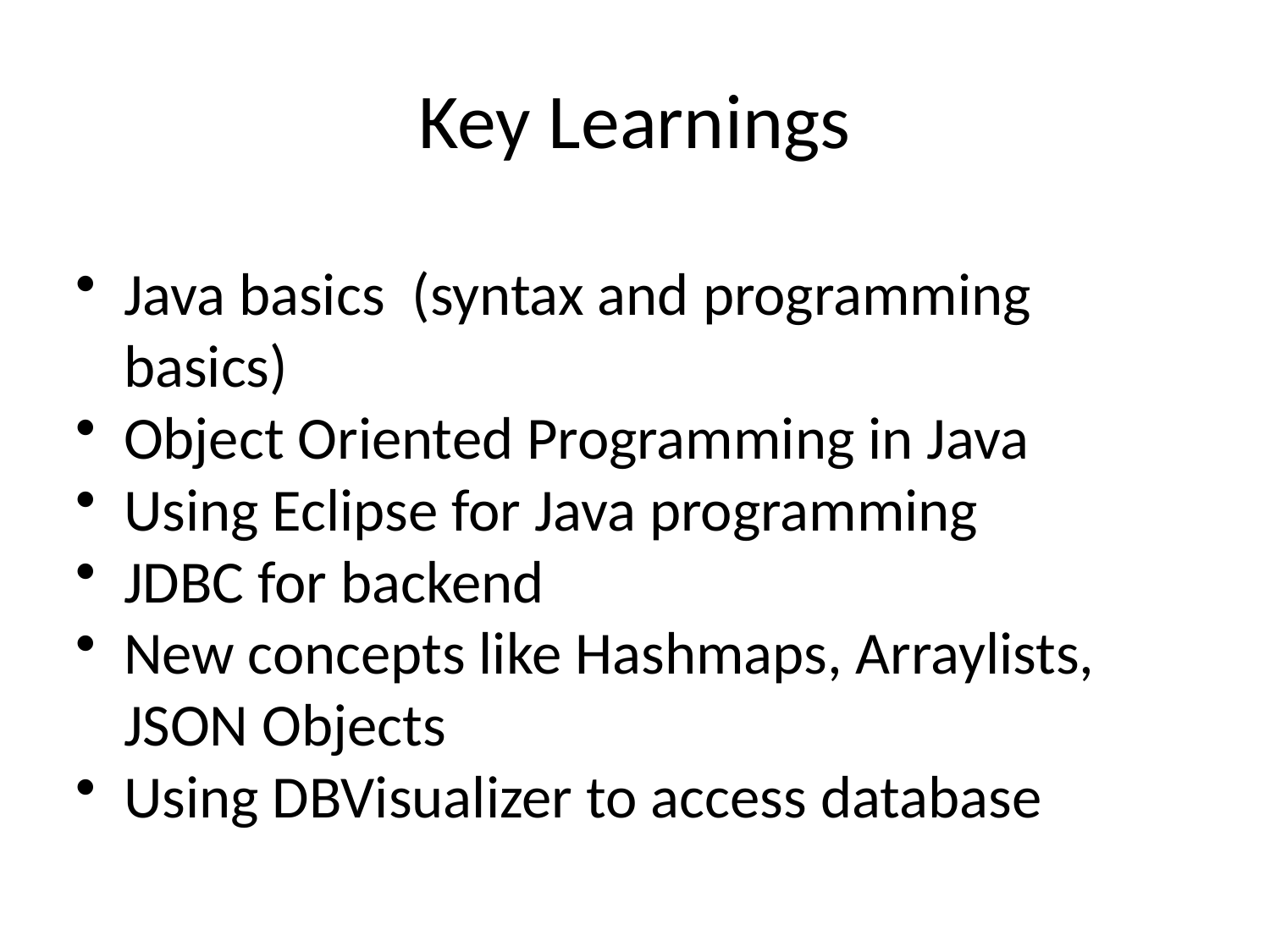

# Key Learnings
Java basics  (syntax and programming basics)
Object Oriented Programming in Java
Using Eclipse for Java programming
JDBC for backend
New concepts like Hashmaps, Arraylists, JSON Objects
Using DBVisualizer to access database